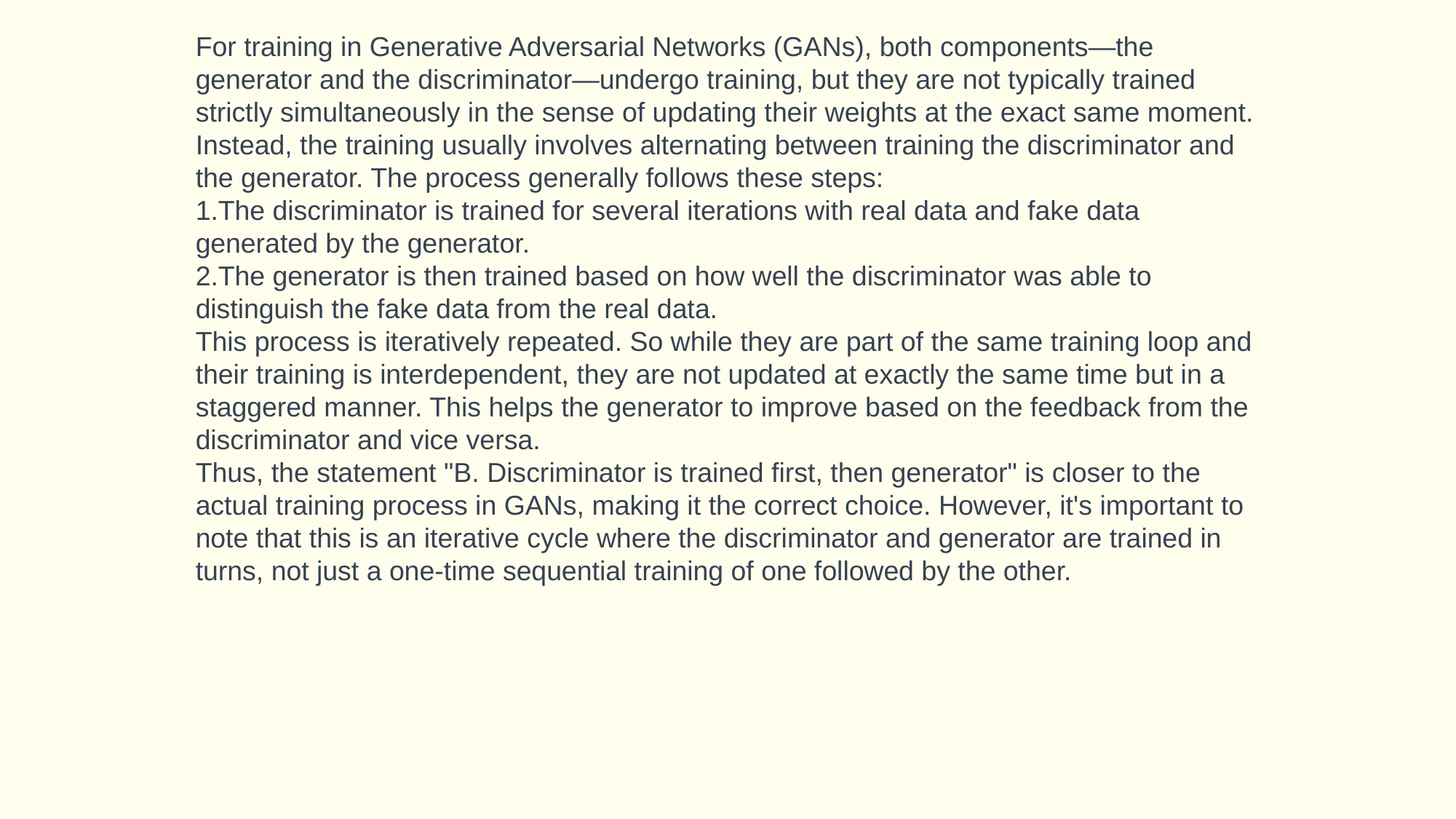

For training in Generative Adversarial Networks (GANs), both components—the generator and the discriminator—undergo training, but they are not typically trained strictly simultaneously in the sense of updating their weights at the exact same moment. Instead, the training usually involves alternating between training the discriminator and the generator. The process generally follows these steps:
The discriminator is trained for several iterations with real data and fake data generated by the generator.
The generator is then trained based on how well the discriminator was able to distinguish the fake data from the real data.
This process is iteratively repeated. So while they are part of the same training loop and their training is interdependent, they are not updated at exactly the same time but in a staggered manner. This helps the generator to improve based on the feedback from the discriminator and vice versa.
Thus, the statement "B. Discriminator is trained first, then generator" is closer to the actual training process in GANs, making it the correct choice. However, it's important to note that this is an iterative cycle where the discriminator and generator are trained in turns, not just a one-time sequential training of one followed by the other.